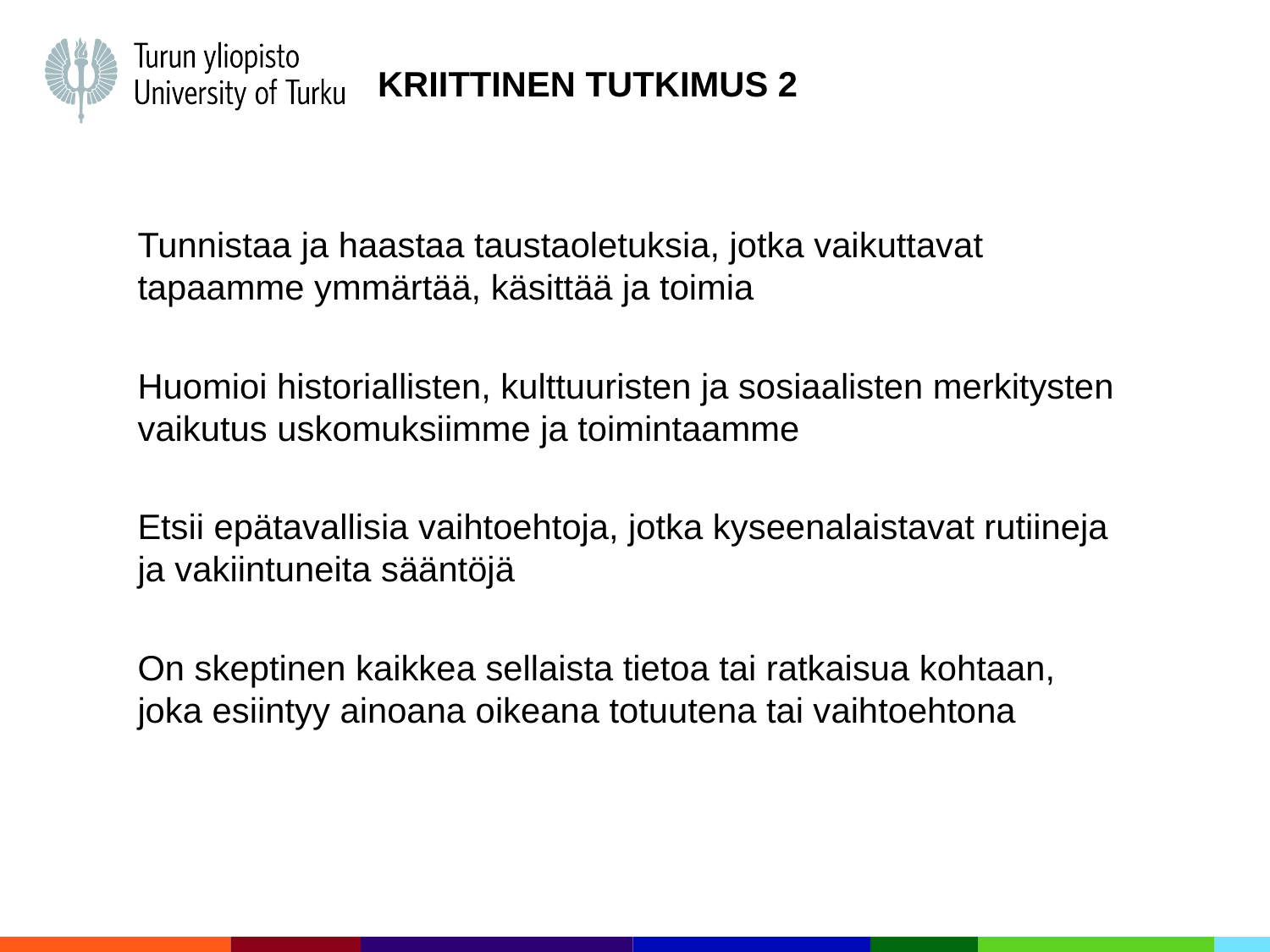

KRIITTINEN TUTKIMUS 2
Tunnistaa ja haastaa taustaoletuksia, jotka vaikuttavat tapaamme ymmärtää, käsittää ja toimia

Huomioi historiallisten, kulttuuristen ja sosiaalisten merkitysten vaikutus uskomuksiimme ja toimintaamme

Etsii epätavallisia vaihtoehtoja, jotka kyseenalaistavat rutiineja ja vakiintuneita sääntöjä

On skeptinen kaikkea sellaista tietoa tai ratkaisua kohtaan, joka esiintyy ainoana oikeana totuutena tai vaihtoehtona